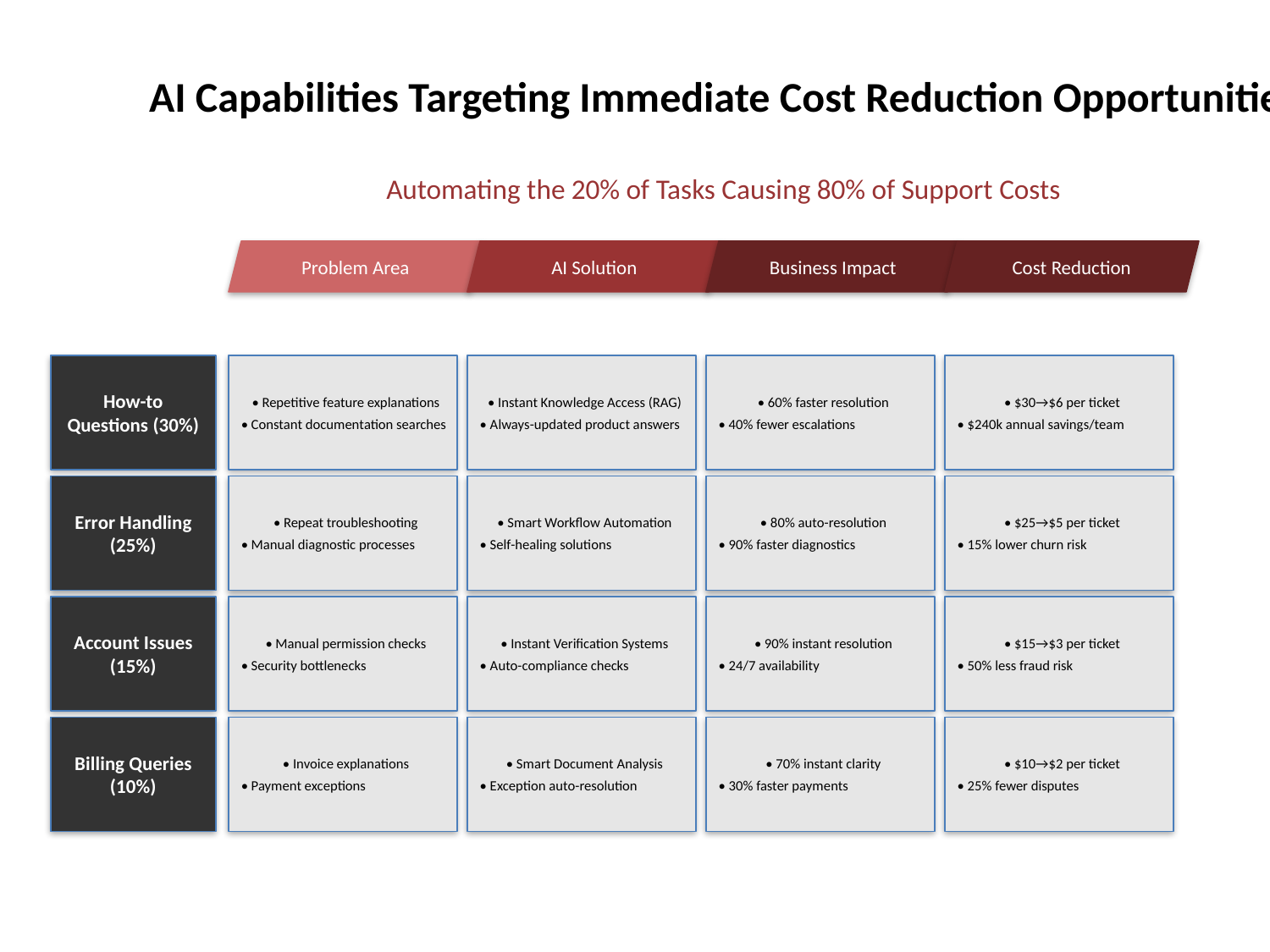

AI Capabilities Targeting Immediate Cost Reduction Opportunities
Automating the 20% of Tasks Causing 80% of Support Costs
Problem Area
AI Solution
Business Impact
Cost Reduction
How-to Questions (30%)
• Repetitive feature explanations
• Constant documentation searches
• Instant Knowledge Access (RAG)
• Always-updated product answers
• 60% faster resolution
• 40% fewer escalations
• $30→$6 per ticket
• $240k annual savings/team
Error Handling (25%)
• Repeat troubleshooting
• Manual diagnostic processes
• Smart Workflow Automation
• Self-healing solutions
• 80% auto-resolution
• 90% faster diagnostics
• $25→$5 per ticket
• 15% lower churn risk
Account Issues (15%)
• Manual permission checks
• Security bottlenecks
• Instant Verification Systems
• Auto-compliance checks
• 90% instant resolution
• 24/7 availability
• $15→$3 per ticket
• 50% less fraud risk
Billing Queries (10%)
• Invoice explanations
• Payment exceptions
• Smart Document Analysis
• Exception auto-resolution
• 70% instant clarity
• 30% faster payments
• $10→$2 per ticket
• 25% fewer disputes